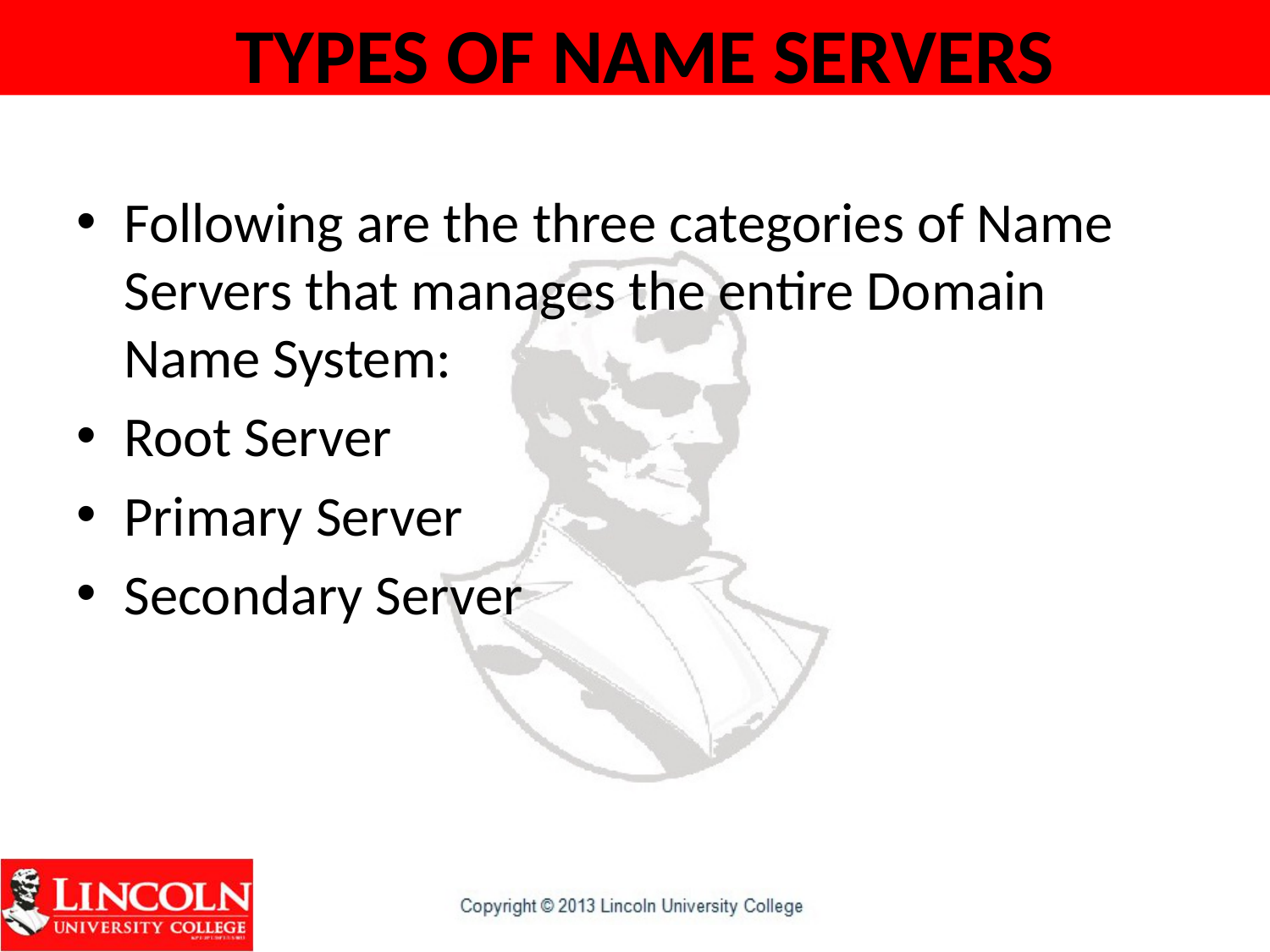

# TYPES OF NAME SERVERS
Following are the three categories of Name Servers that manages the entire Domain Name System:
Root Server
Primary Server
Secondary Server